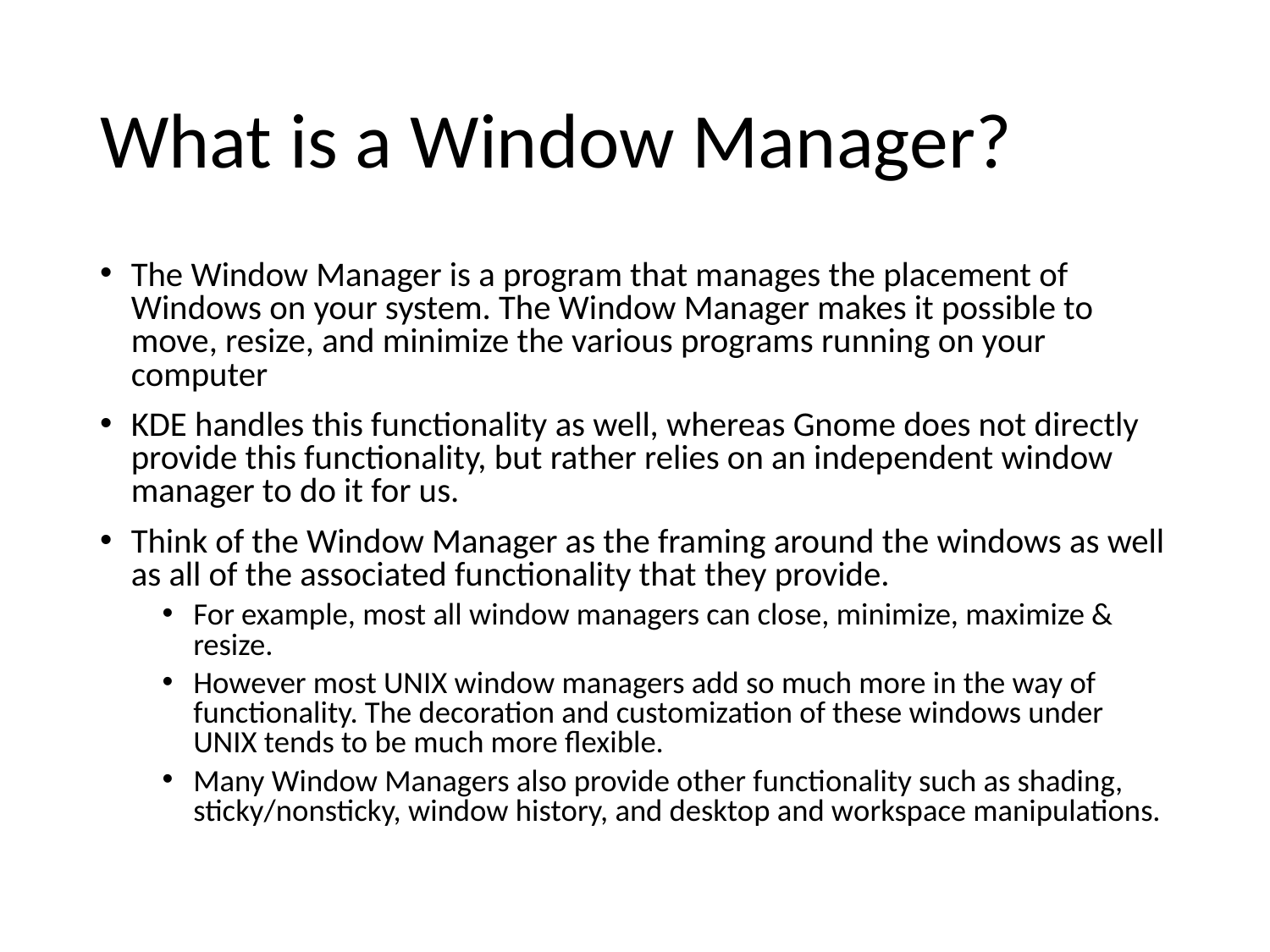

# What is a Window Manager?
The Window Manager is a program that manages the placement of Windows on your system. The Window Manager makes it possible to move, resize, and minimize the various programs running on your computer
KDE handles this functionality as well, whereas Gnome does not directly provide this functionality, but rather relies on an independent window manager to do it for us.
Think of the Window Manager as the framing around the windows as well as all of the associated functionality that they provide.
For example, most all window managers can close, minimize, maximize & resize.
However most UNIX window managers add so much more in the way of functionality. The decoration and customization of these windows under UNIX tends to be much more flexible.
Many Window Managers also provide other functionality such as shading, sticky/nonsticky, window history, and desktop and workspace manipulations.